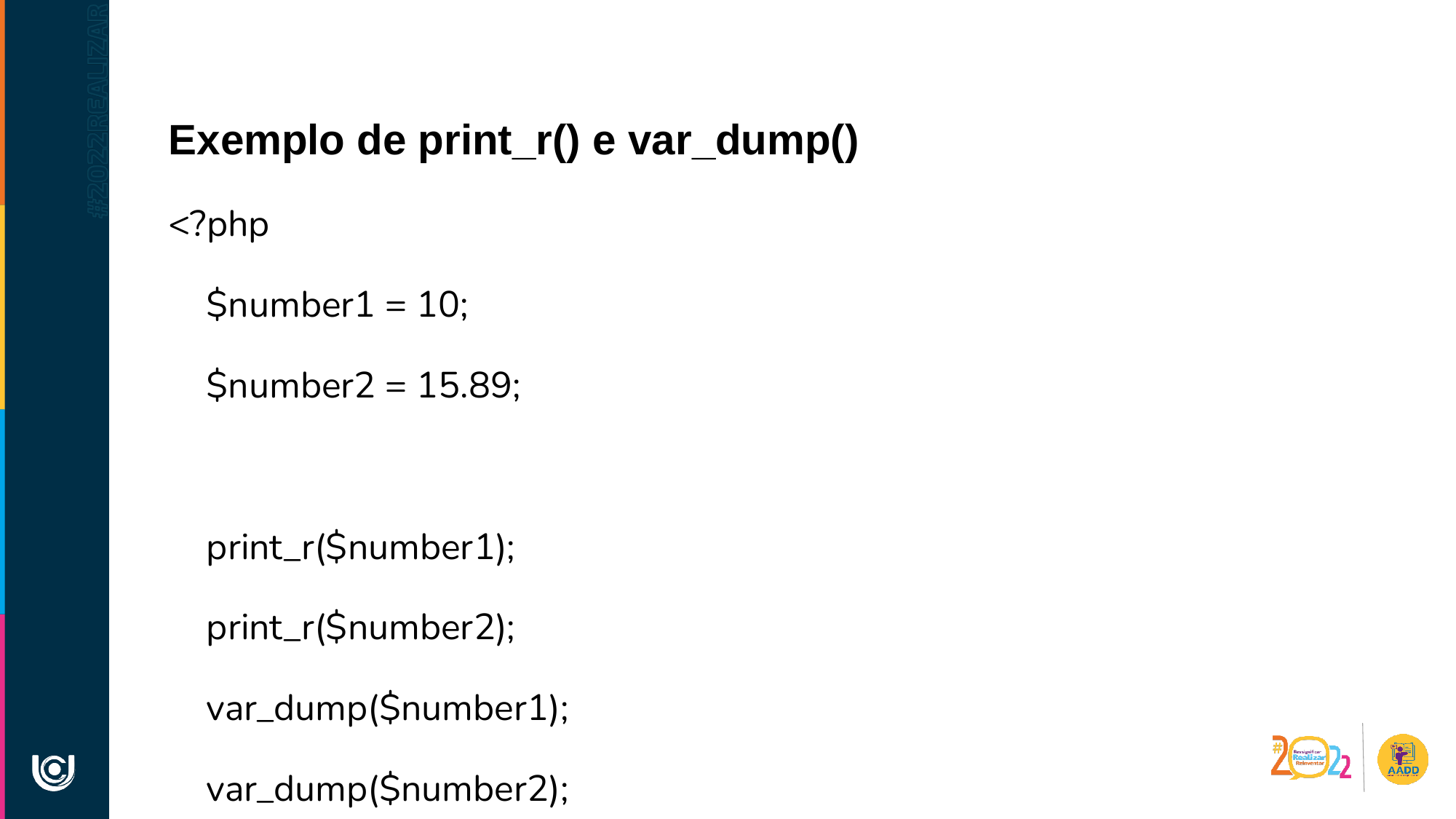

Exemplo de print_r() e var_dump()
<?php
    $number1 = 10;
    $number2 = 15.89;

    print_r($number1);
    print_r($number2);
    var_dump($number1);
    var_dump($number2);